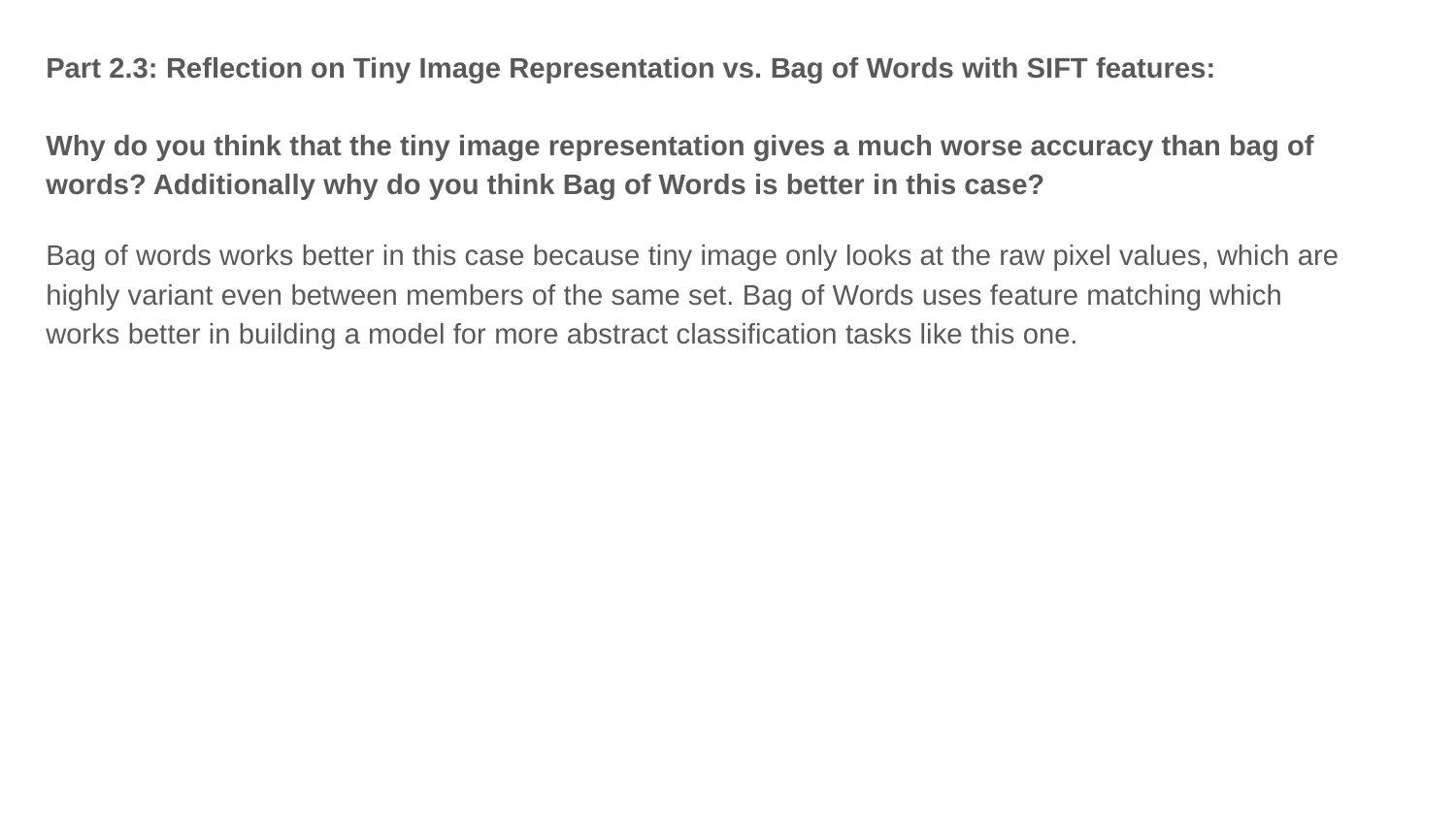

Part 2.3: Reflection on Tiny Image Representation vs. Bag of Words with SIFT features:

Why do you think that the tiny image representation gives a much worse accuracy than bag of words? Additionally why do you think Bag of Words is better in this case?
Bag of words works better in this case because tiny image only looks at the raw pixel values, which are highly variant even between members of the same set. Bag of Words uses feature matching which works better in building a model for more abstract classification tasks like this one.